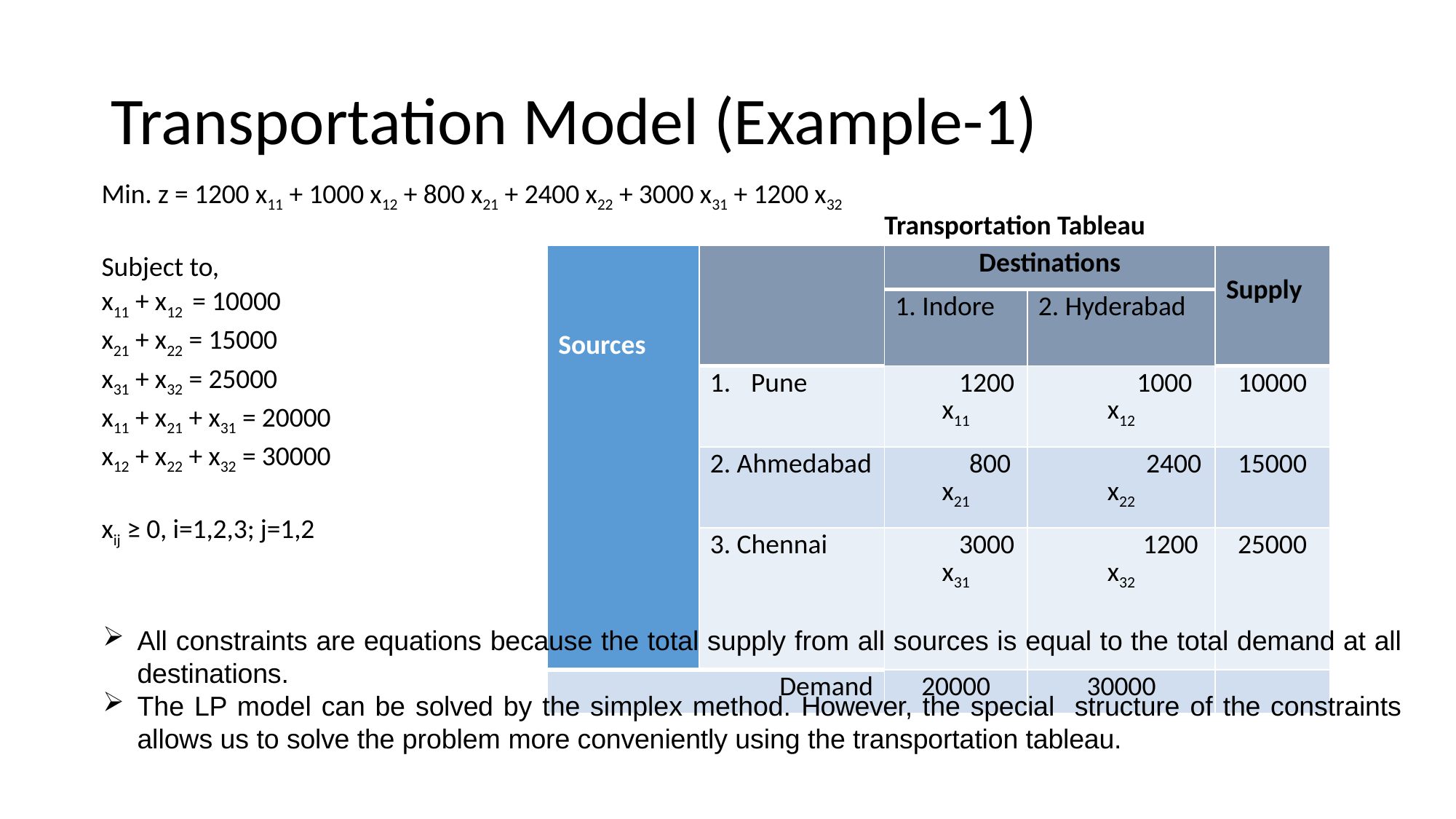

# Transportation Model (Example-1)
Min. z = 1200 x11 + 1000 x12 + 800 x21 + 2400 x22 + 3000 x31 + 1200 x32

Subject to,
x11 + x12  = 10000
x21 + x22 = 15000
x31 + x32 = 25000
x11 + x21 + x31 = 20000
x12 + x22 + x32 = 30000

xij ≥ 0, i=1,2,3; j=1,2

Transportation Tableau
| Sources |  | Destinations |  | Supply |
| --- | --- | --- | --- | --- |
|  |  | 1. Indore | 2. Hyderabad |  |
|  | Pune | 1200 x11 | 1000 x12 | 10000 |
|  | 2. Ahmedabad | 800 x21 | 2400 x22 | 15000 |
|  | 3. Chennai | 3000 x31 | 1200 x32 | 25000 |
| Demand |  | 20000 | 30000 |  |
All constraints are equations because the total supply from all sources is equal to the total demand at all destinations.
The LP model can be solved by the simplex method. However, the special  structure of the constraints allows us to solve the problem more conveniently using the transportation tableau.